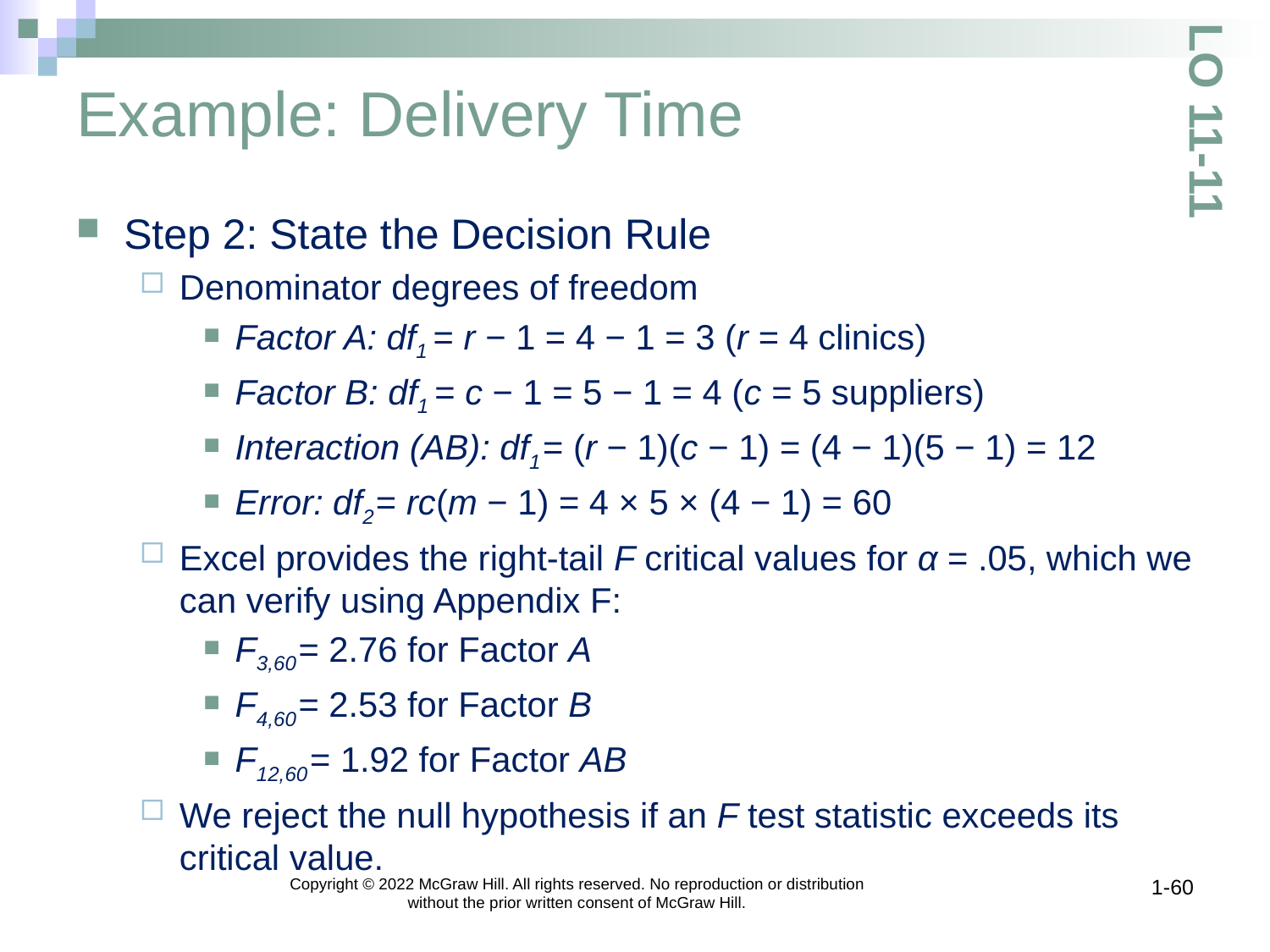

# Example: Delivery Time
LO 11-11
Step 2: State the Decision Rule
Denominator degrees of freedom
Factor A: df1 = r − 1 = 4 − 1 = 3 (r = 4 clinics)
Factor B: df1 = c − 1 = 5 − 1 = 4 (c = 5 suppliers)
Interaction (AB): df1 = (r − 1)(c − 1) = (4 − 1)(5 − 1) = 12
Error: df2 = rc(m − 1) = 4 × 5 × (4 − 1) = 60
Excel provides the right-tail F critical values for α = .05, which we can verify using Appendix F:
F3,60 = 2.76 for Factor A
F4,60 = 2.53 for Factor B
F12,60 = 1.92 for Factor AB
We reject the null hypothesis if an F test statistic exceeds its critical value.
Copyright © 2022 McGraw Hill. All rights reserved. No reproduction or distribution without the prior written consent of McGraw Hill.
1-60